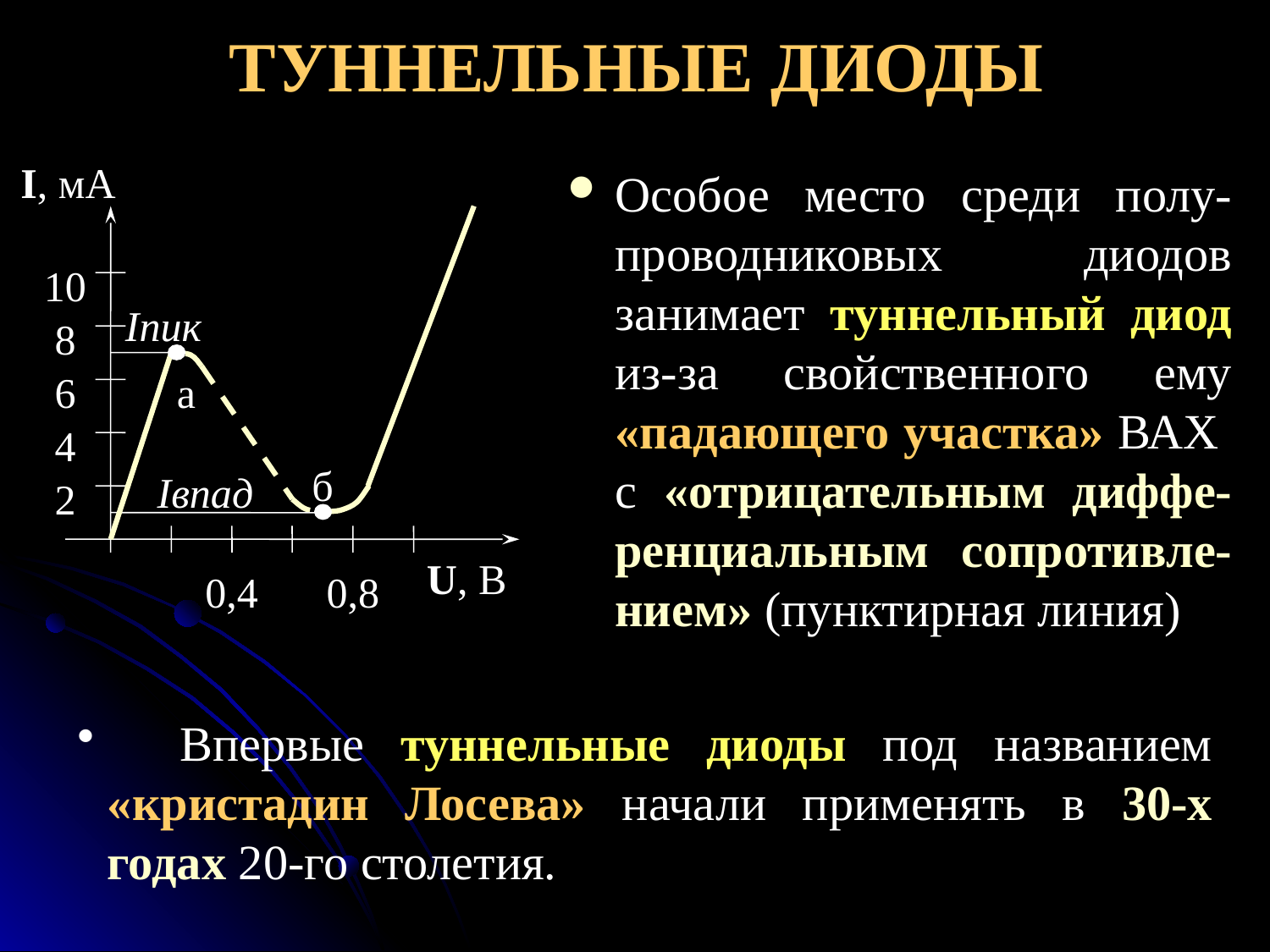

# ТУННЕЛЬНЫЕ ДИОДЫ
I, мА
Особое место среди полу-проводниковых диодов занимает туннельный диод из-за свойственного ему «падающего участка» ВАХ  с «отрицательным диффе-ренциальным сопротивле-нием» (пунктирная линия)

10

Iпик

8

6
а

4

б
Iвпад
2

U, В
0,4
0,8
  Впервые туннельные диоды под названием «кристадин Лосева» начали применять в 30-х годах 20-го столетия.